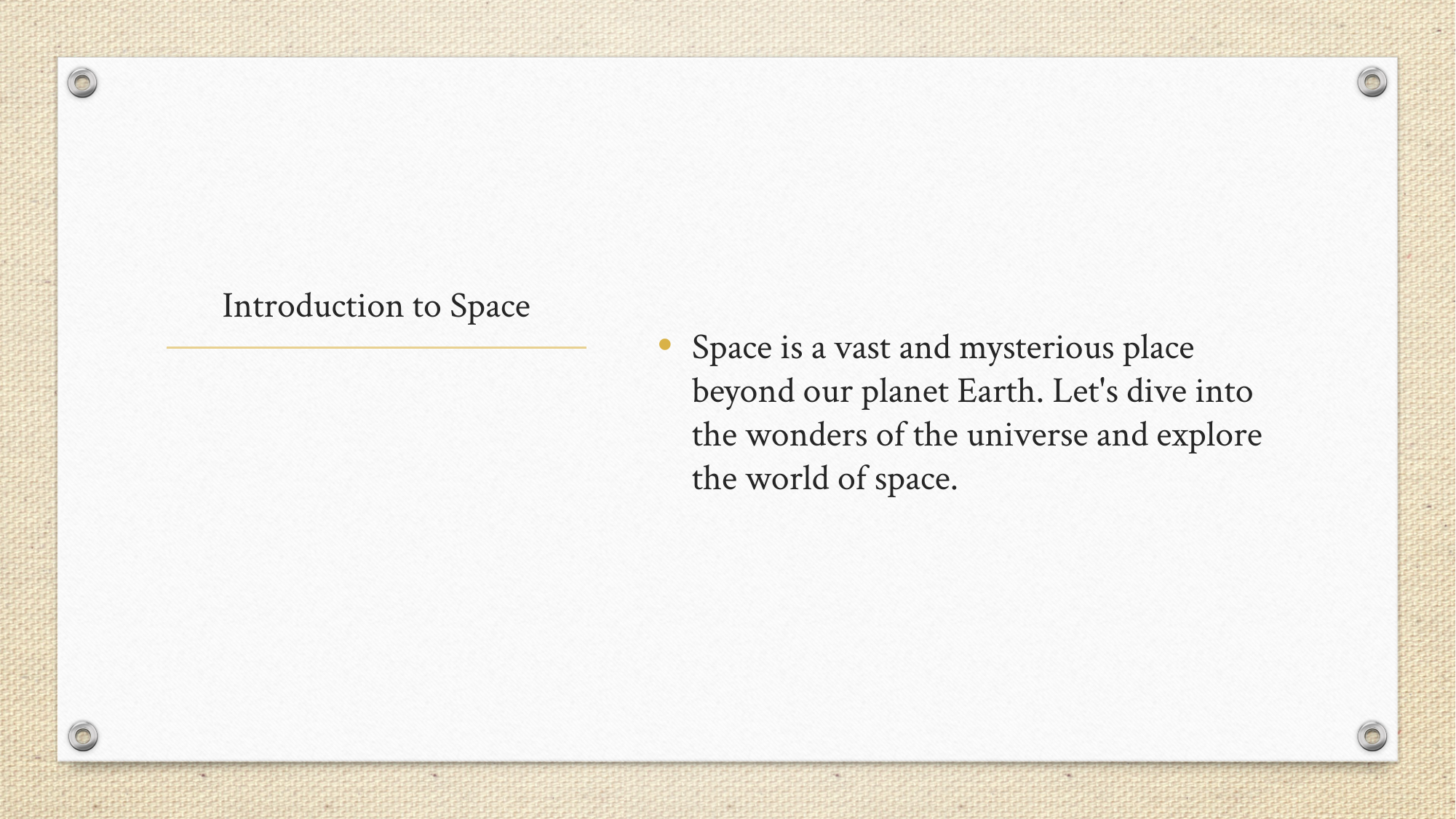

Space is a vast and mysterious place beyond our planet Earth. Let's dive into the wonders of the universe and explore the world of space.
# Introduction to Space